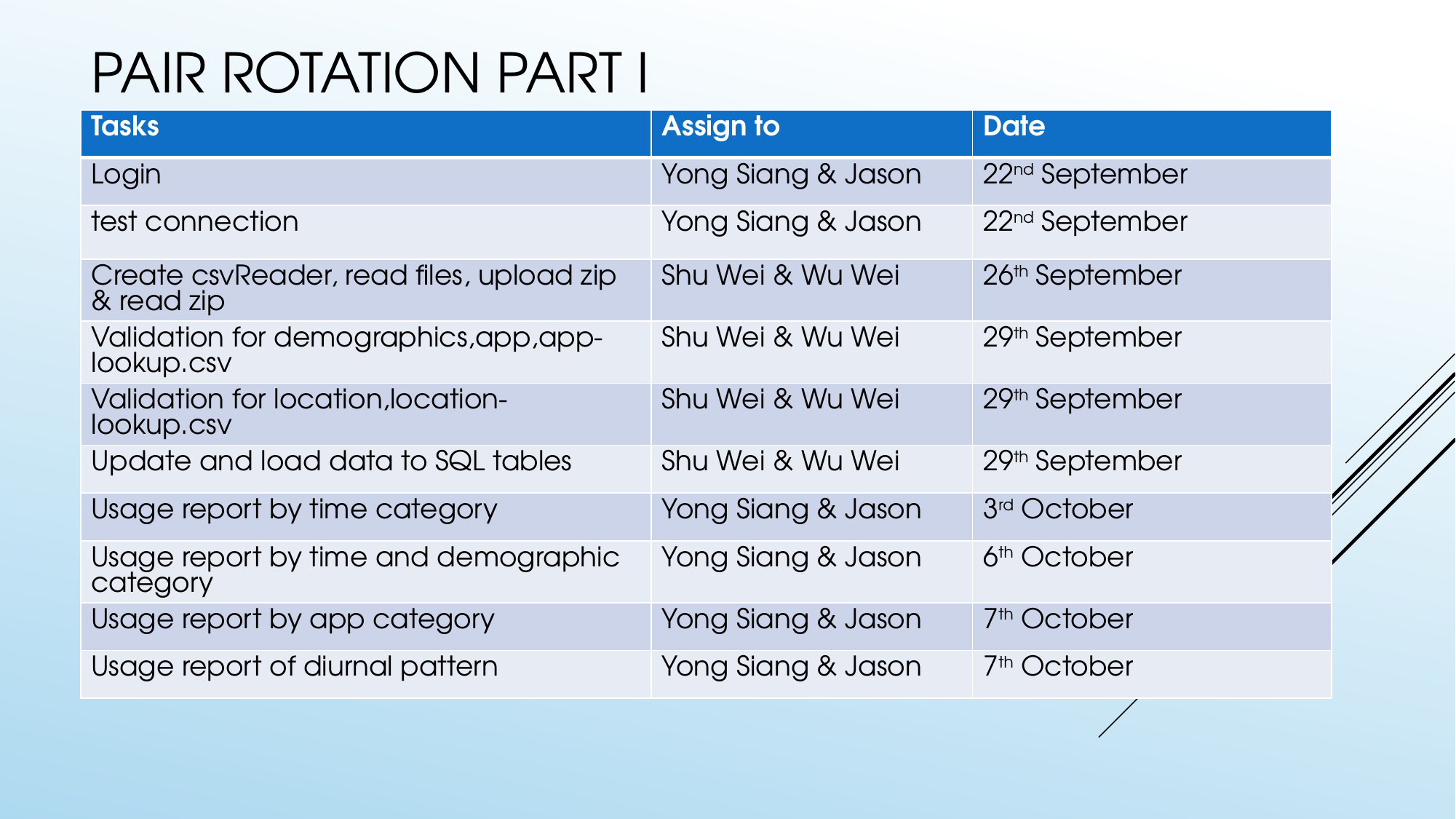

# Pair rotation part I
| Tasks | Assign to | Date |
| --- | --- | --- |
| Login | Yong Siang & Jason | 22nd September |
| test connection | Yong Siang & Jason | 22nd September |
| Create csvReader, read files, upload zip & read zip | Shu Wei & Wu Wei | 26th September |
| Validation for demographics,app,app-lookup.csv | Shu Wei & Wu Wei | 29th September |
| Validation for location,location-lookup.csv | Shu Wei & Wu Wei | 29th September |
| Update and load data to SQL tables | Shu Wei & Wu Wei | 29th September |
| Usage report by time category | Yong Siang & Jason | 3rd October |
| Usage report by time and demographic category | Yong Siang & Jason | 6th October |
| Usage report by app category | Yong Siang & Jason | 7th October |
| Usage report of diurnal pattern | Yong Siang & Jason | 7th October |